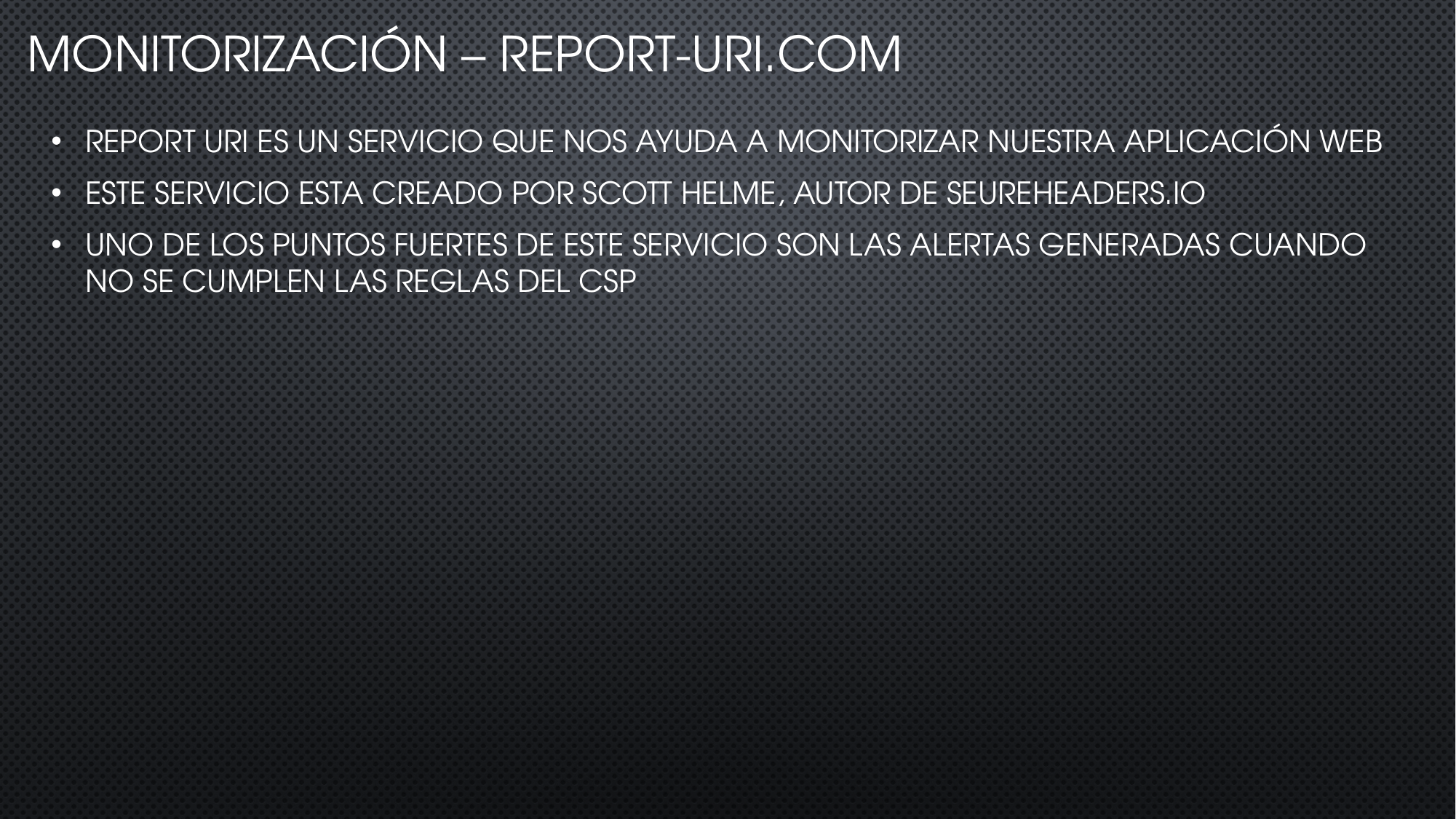

# Monitorización – report-uri.com
Report uri es un servicio que nos ayuda a monitorizar nuestra aplicación web
Este servicio esta creado por Scott helme, autor de seureheaders.io
Uno de los puntos fuertes de este servicio son las alertas generadas cuando no se cumplen las reglas del csp